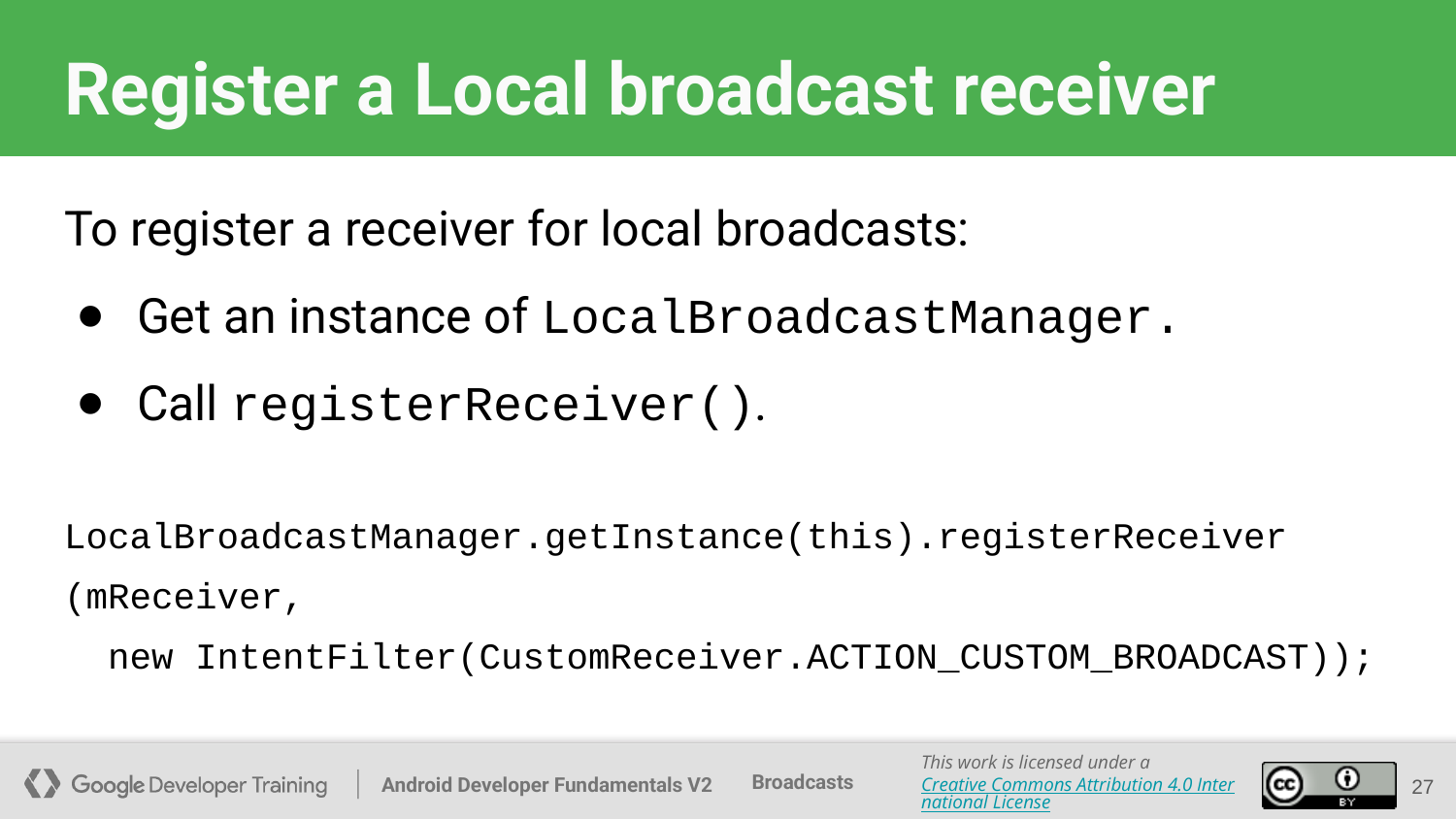

# Register a Local broadcast receiver
To register a receiver for local broadcasts:
Get an instance of LocalBroadcastManager.
Call registerReceiver().

LocalBroadcastManager.getInstance(this).registerReceiver
(mReceiver,
  new IntentFilter(CustomReceiver.ACTION_CUSTOM_BROADCAST));
27